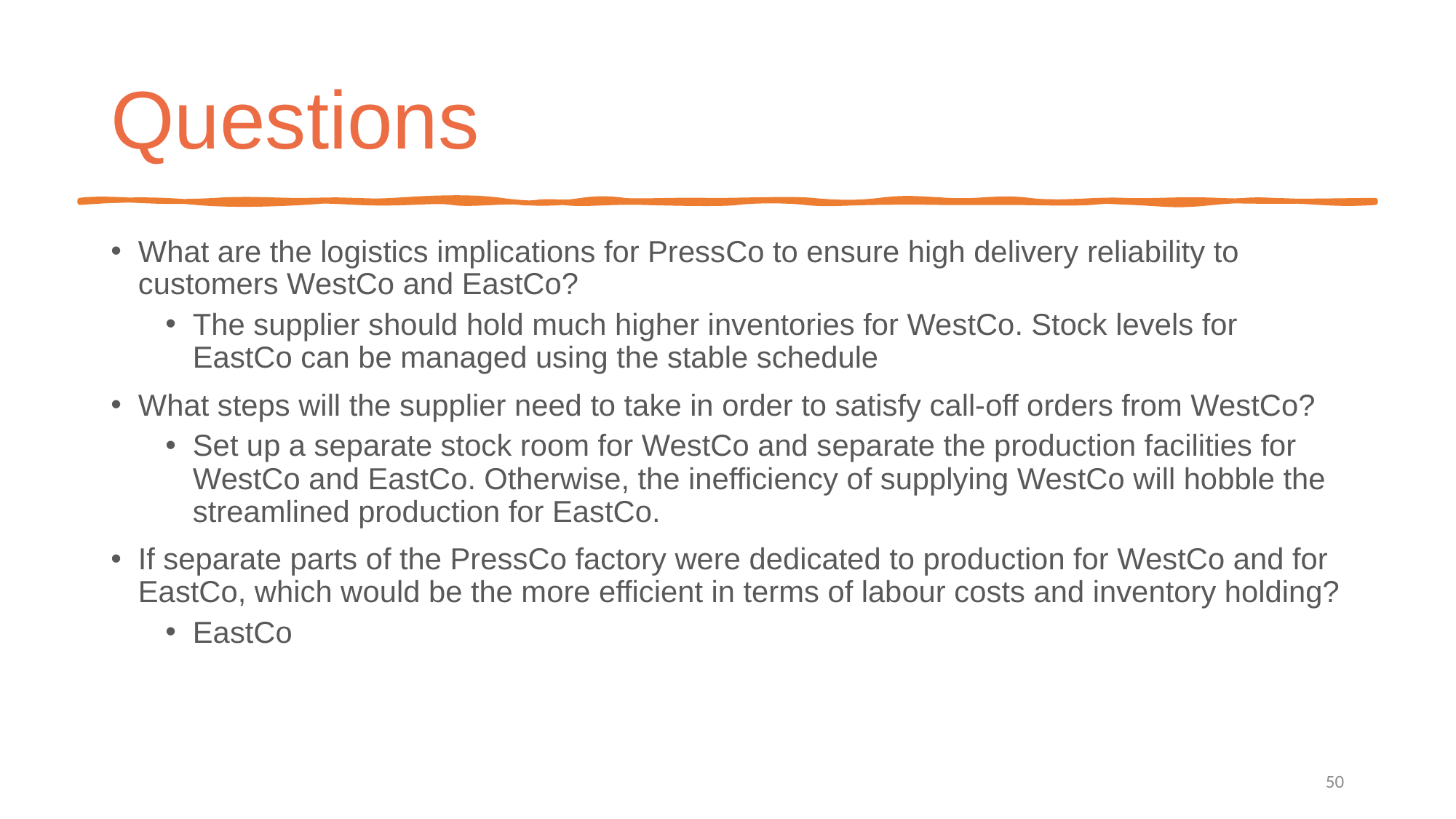

# Questions

What are the logistics implications for PressCo to ensure high delivery reliability to customers WestCo and EastCo?
The supplier should hold much higher inventories for WestCo. Stock levels for EastCo can be managed using the stable schedule
What steps will the supplier need to take in order to satisfy call-off orders from WestCo?
Set up a separate stock room for WestCo and separate the production facilities for WestCo and EastCo. Otherwise, the inefficiency of supplying WestCo will hobble the streamlined production for EastCo.
If separate parts of the PressCo factory were dedicated to production for WestCo and for EastCo, which would be the more efficient in terms of labour costs and inventory holding?
EastCo
50